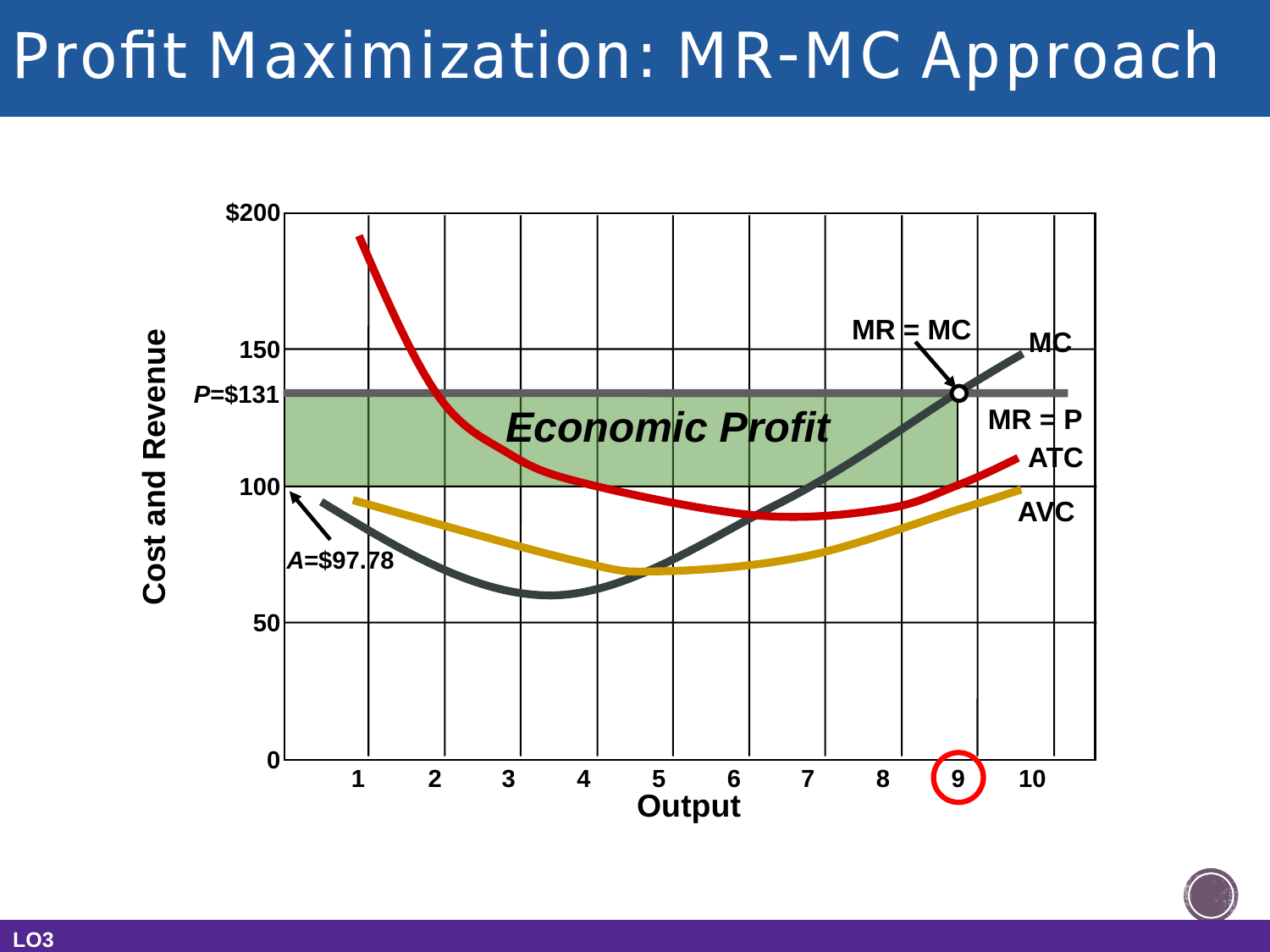

# Profit Maximization: MR-MC Approach
$200
150
100
50
0

MR = MC
MC

P=$131

Economic Profit
MR = P
ATC
Cost and Revenue
AVC

A=$97.78

1
2
3
4
5
6
7
8
9
10
Output
LO3